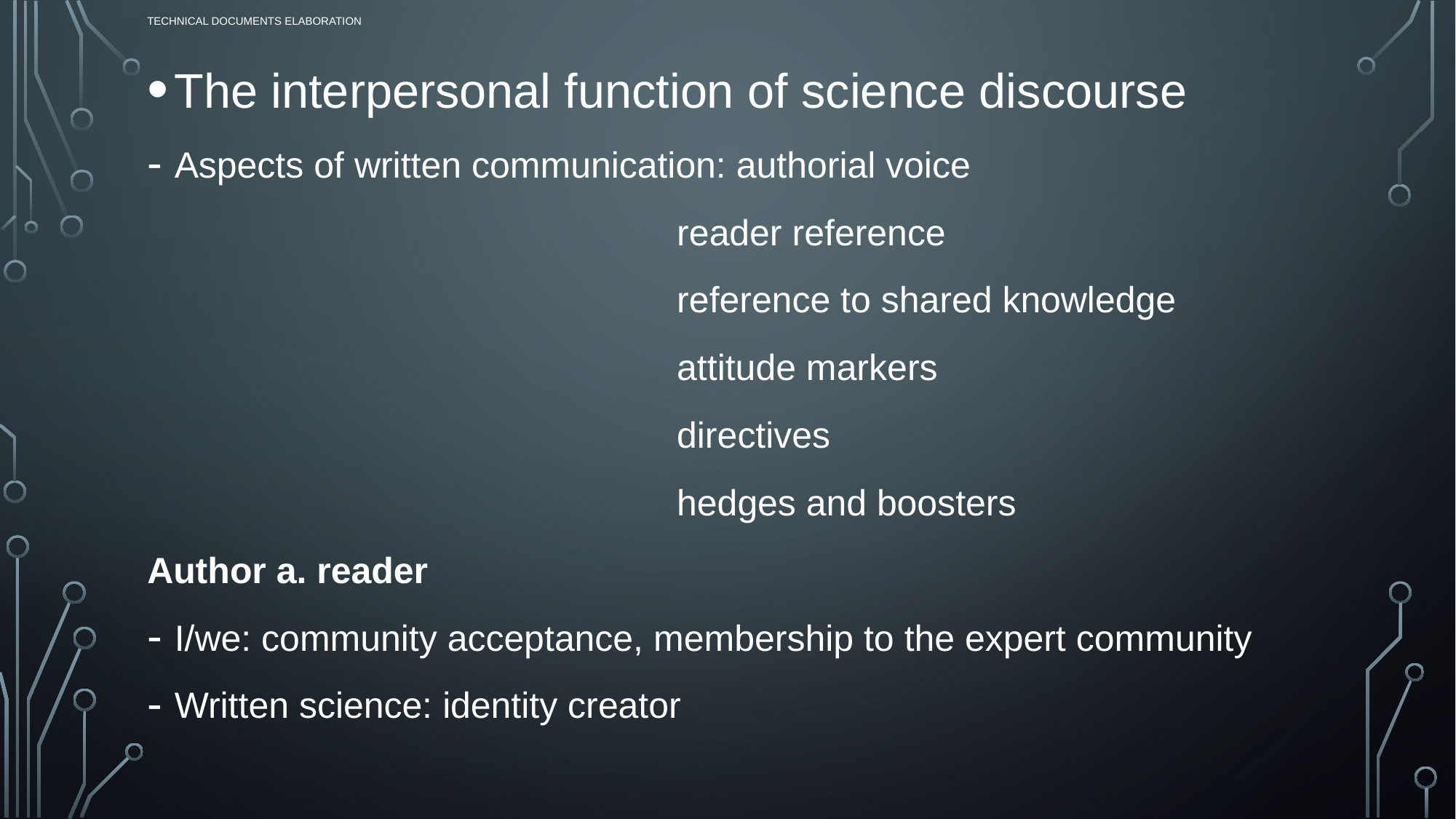

# TECHNICAL DOCUMENTS ELABORATION
The interpersonal function of science discourse
Aspects of written communication: authorial voice
                                                    reader reference
                                                    reference to shared knowledge
                                                    attitude markers
                                                    directives
                                                    hedges and boosters
Author a. reader
I/we: community acceptance, membership to the expert community
Written science: identity creator